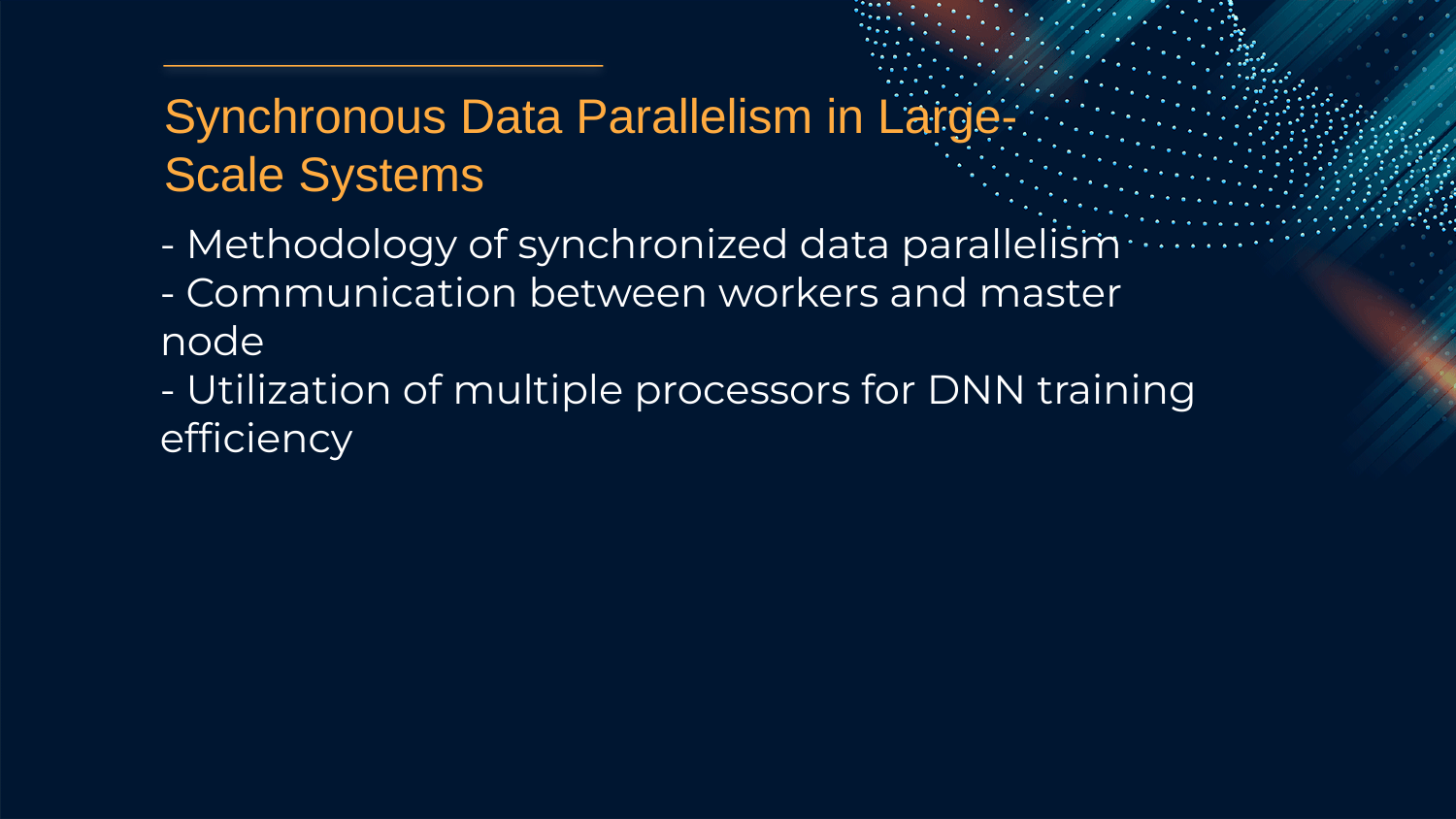

Synchronous Data Parallelism in Large-Scale Systems
- Methodology of synchronized data parallelism
- Communication between workers and master node
- Utilization of multiple processors for DNN training efficiency